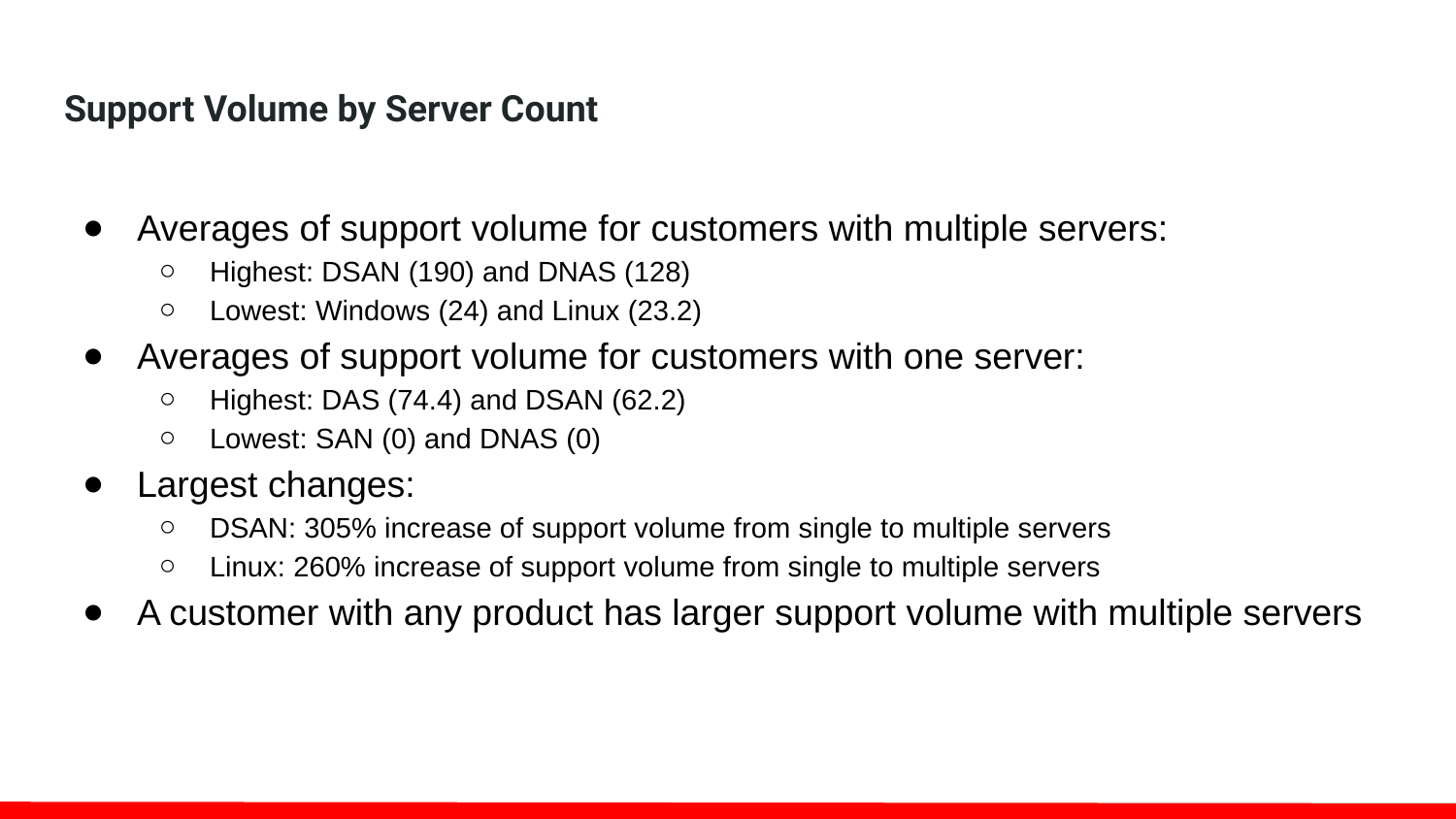

# Support Volume by Server Count
Averages of support volume for customers with multiple servers:
Highest: DSAN (190) and DNAS (128)
Lowest: Windows (24) and Linux (23.2)
Averages of support volume for customers with one server:
Highest: DAS (74.4) and DSAN (62.2)
Lowest: SAN (0) and DNAS (0)
Largest changes:
DSAN: 305% increase of support volume from single to multiple servers
Linux: 260% increase of support volume from single to multiple servers
A customer with any product has larger support volume with multiple servers